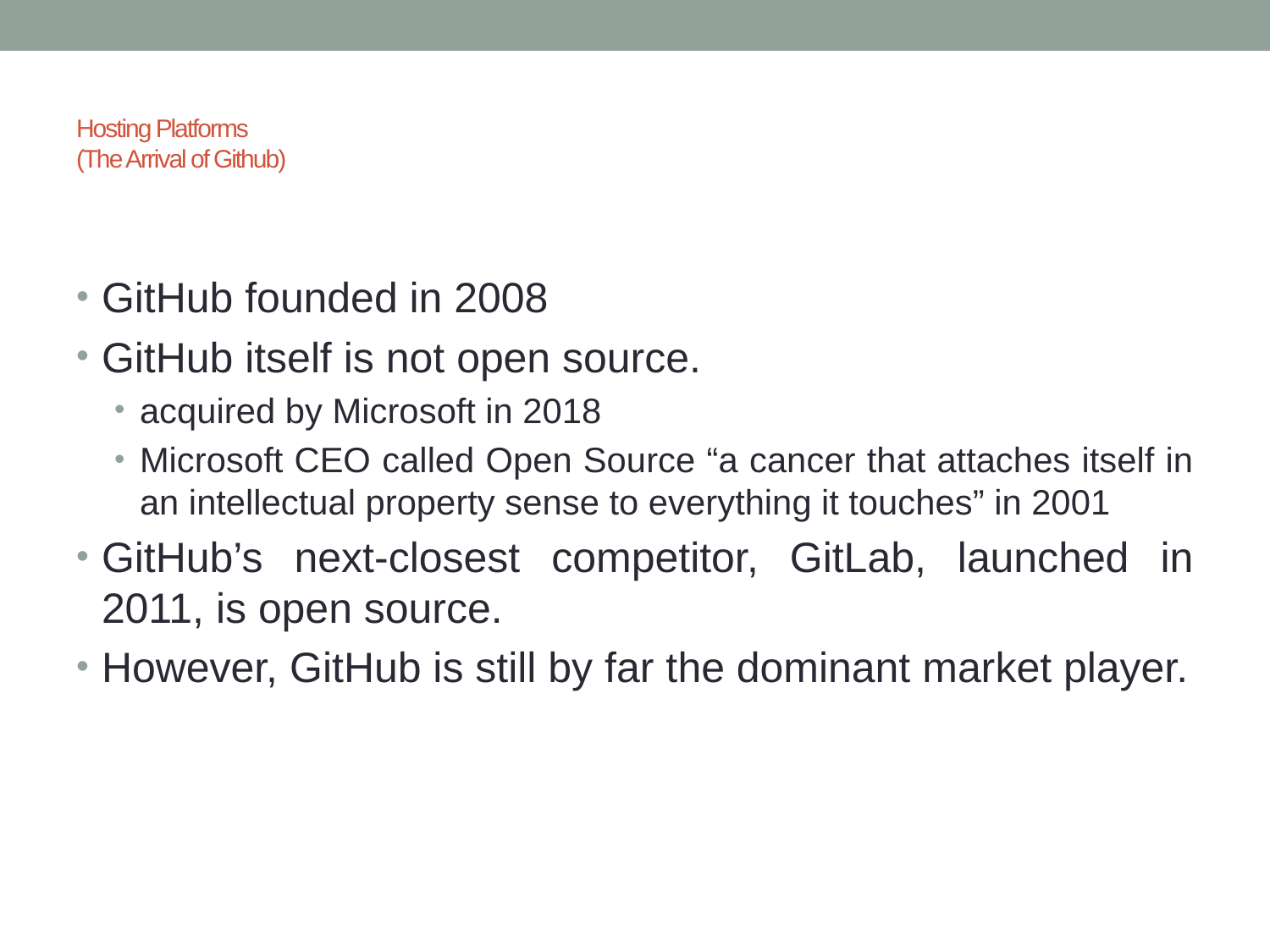

# Hosting Platforms (The Arrival of Github)
GitHub founded in 2008
GitHub itself is not open source.
acquired by Microsoft in 2018
Microsoft CEO called Open Source “a cancer that attaches itself in an intellectual property sense to everything it touches” in 2001
GitHub’s next-closest competitor, GitLab, launched in 2011, is open source.
However, GitHub is still by far the dominant market player.